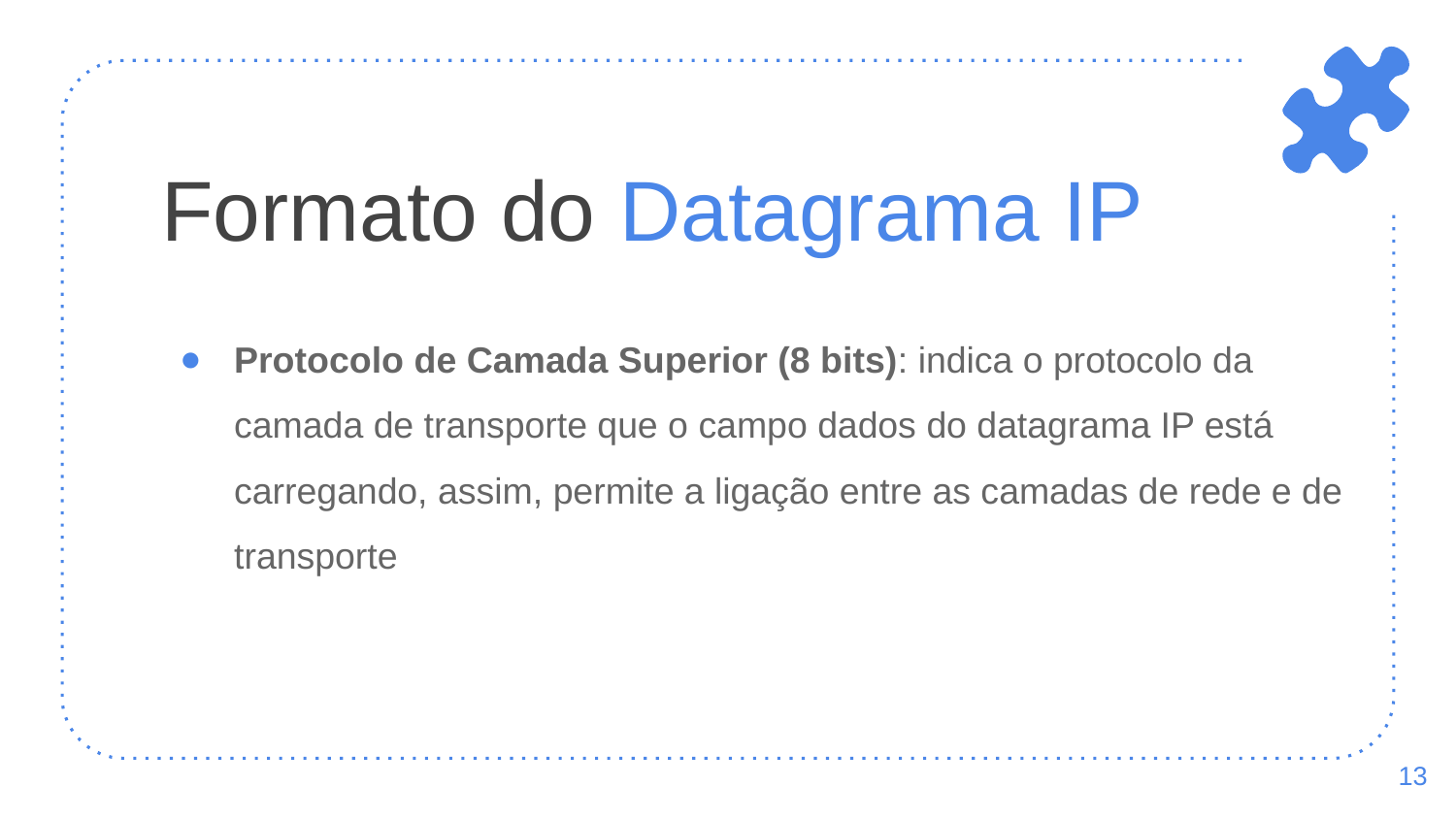

# Formato do Datagrama IP
Protocolo de Camada Superior (8 bits): indica o protocolo da camada de transporte que o campo dados do datagrama IP está carregando, assim, permite a ligação entre as camadas de rede e de transporte
13